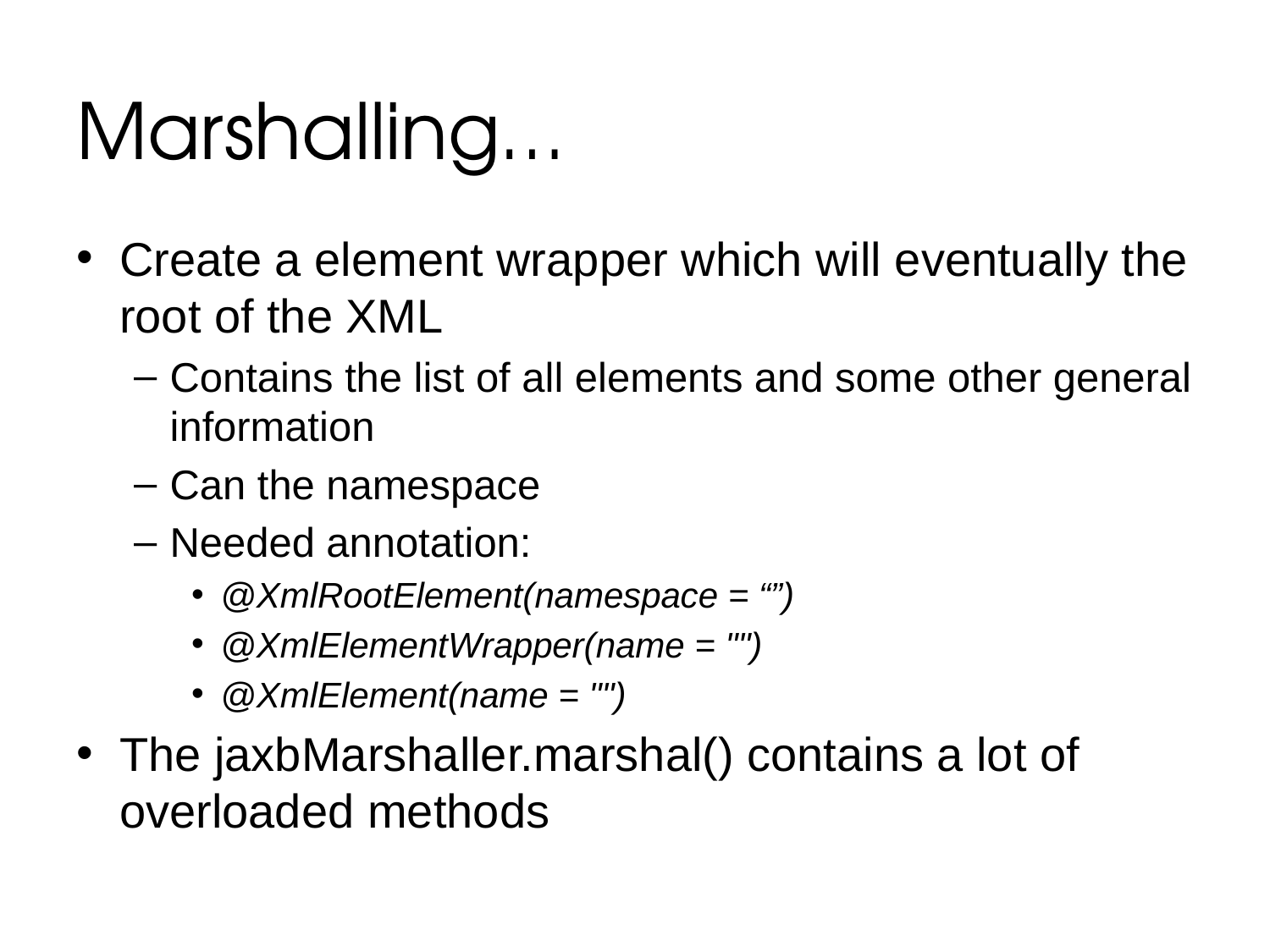

# Marshalling…
Create a element wrapper which will eventually the root of the XML
Contains the list of all elements and some other general information
Can the namespace
Needed annotation:
@XmlRootElement(namespace = “”)
@XmlElementWrapper(name = "")
@XmlElement(name = "")
The jaxbMarshaller.marshal() contains a lot of overloaded methods